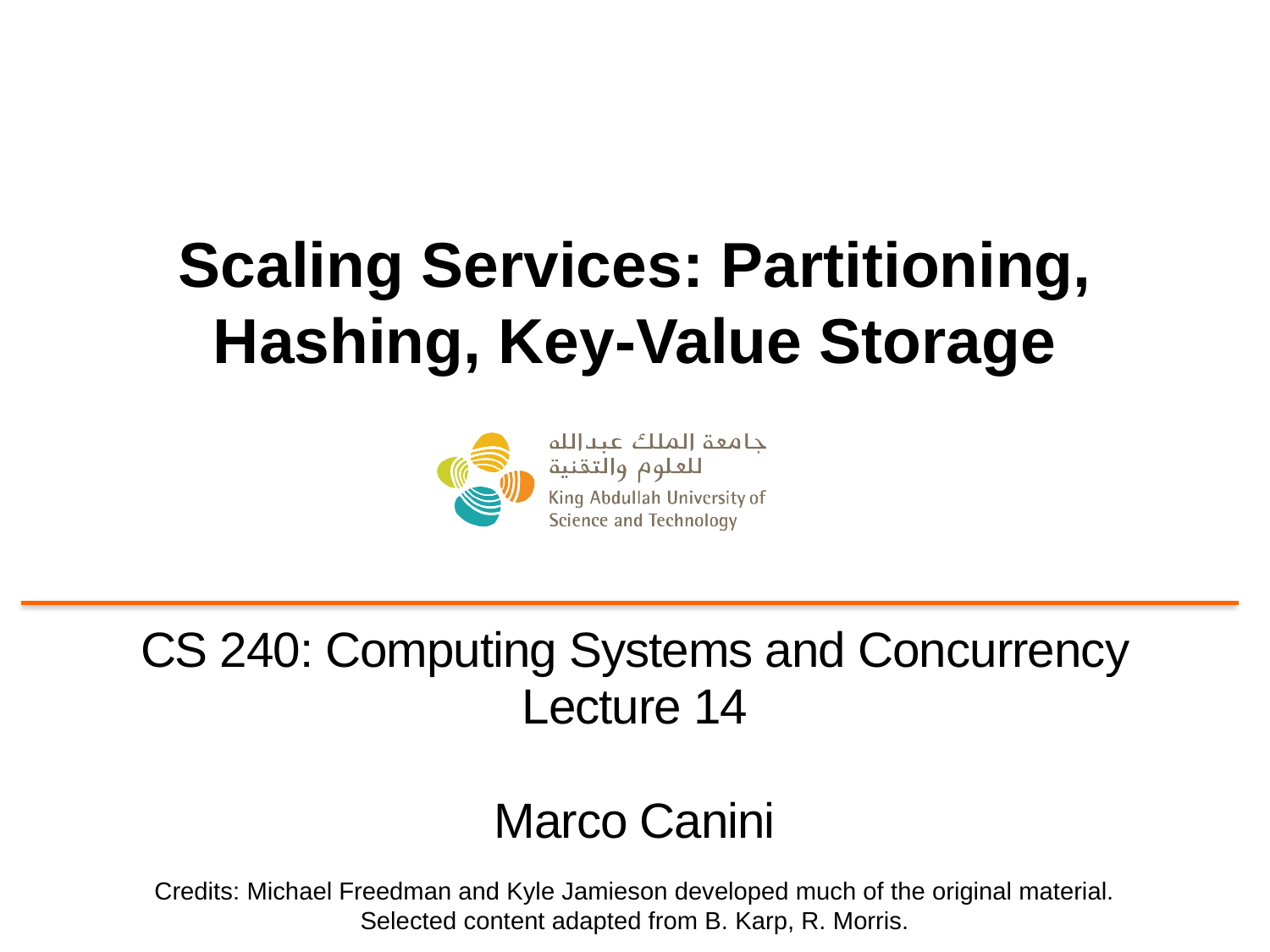

# Scaling Services: Partitioning, Hashing, Key-Value Storage
CS 240: Computing Systems and Concurrency
Lecture 14

Marco Canini
Credits: Michael Freedman and Kyle Jamieson developed much of the original material.
Selected content adapted from B. Karp, R. Morris.